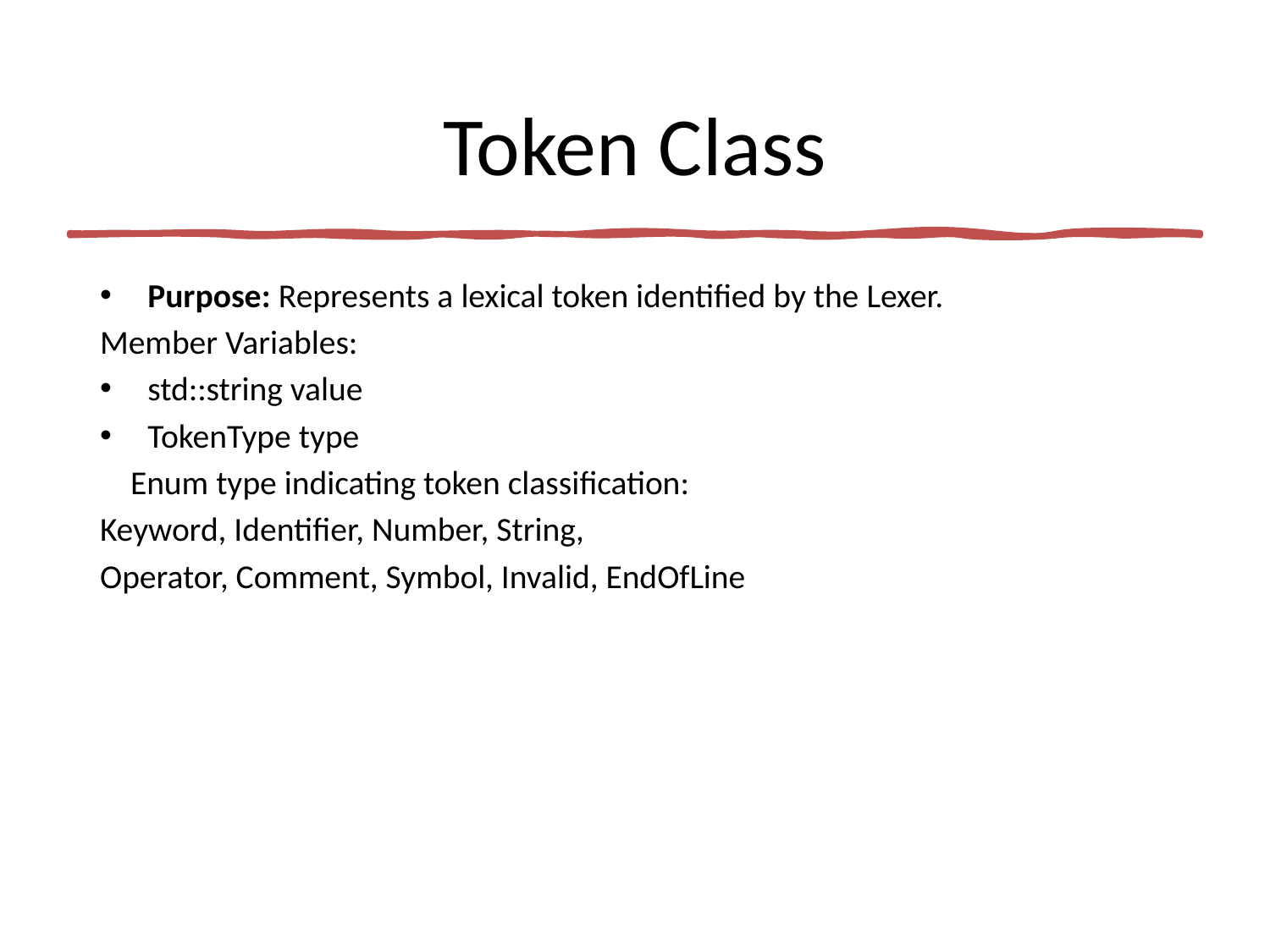

# Token Class

Purpose: Represents a lexical token identified by the Lexer.
Member Variables:
std::string value
TokenType type
    Enum type indicating token classification:
Keyword, Identifier, Number, String,
Operator, Comment, Symbol, Invalid, EndOfLine